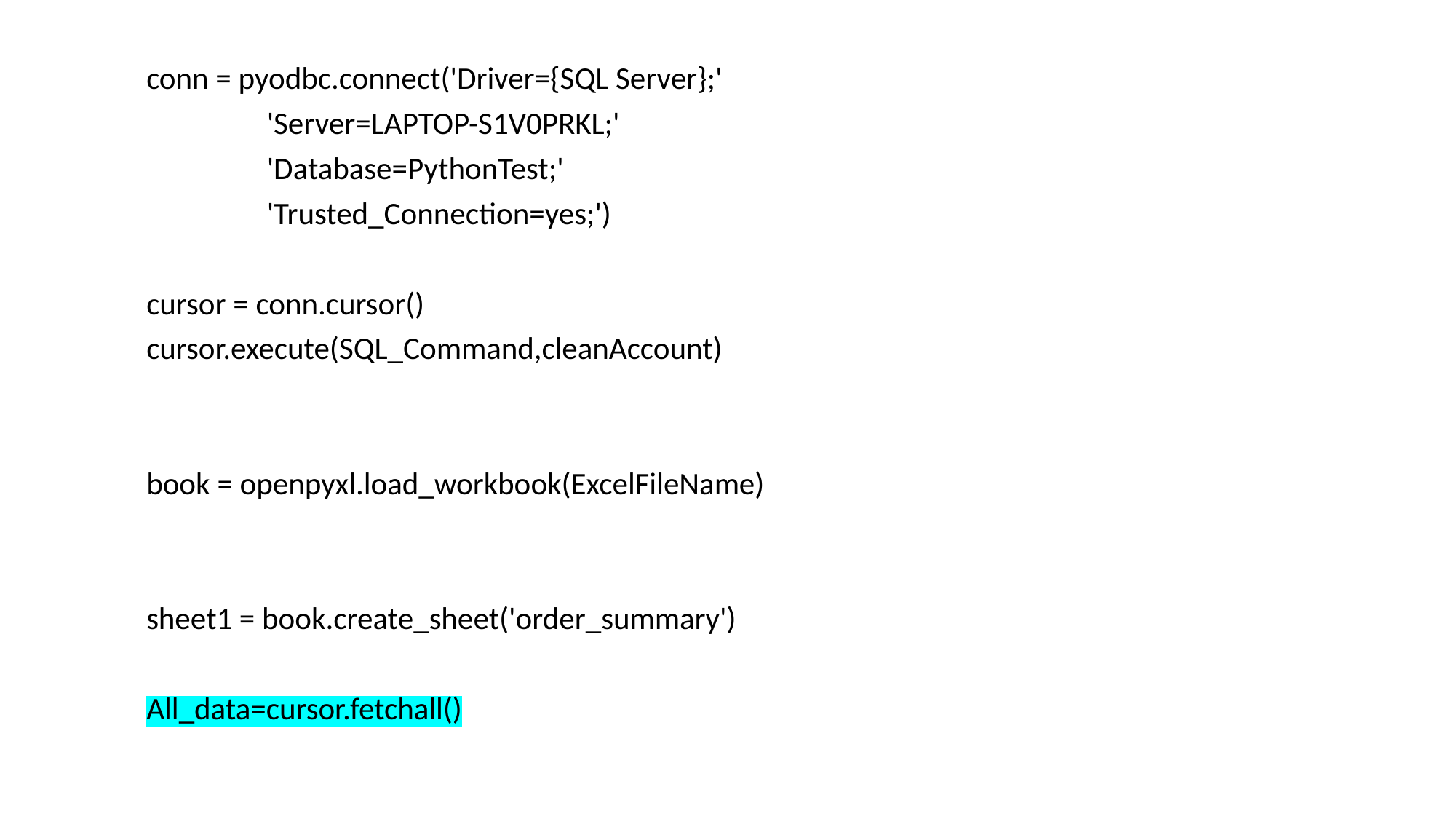

conn = pyodbc.connect('Driver={SQL Server};'
                      'Server=LAPTOP-S1V0PRKL;'
                      'Database=PythonTest;'
                      'Trusted_Connection=yes;')

     cursor = conn.cursor()
     cursor.execute(SQL_Command,cleanAccount)

     book = openpyxl.load_workbook(ExcelFileName)

     sheet1 = book.create_sheet('order_summary')

     All_data=cursor.fetchall()